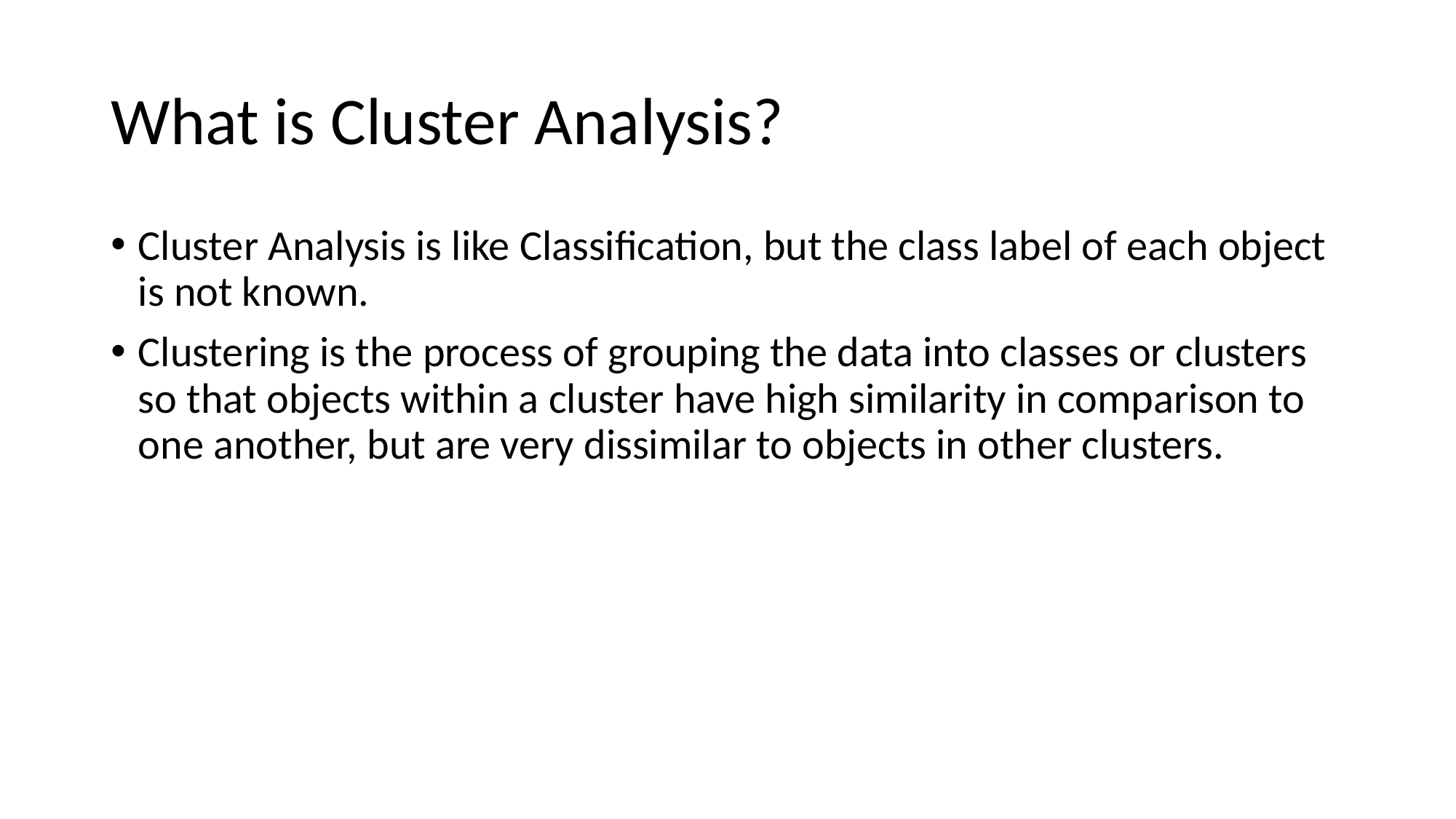

# What is Cluster Analysis?
Cluster Analysis is like Classification, but the class label of each object is not known.
Clustering is the process of grouping the data into classes or clusters so that objects within a cluster have high similarity in comparison to one another, but are very dissimilar to objects in other clusters.